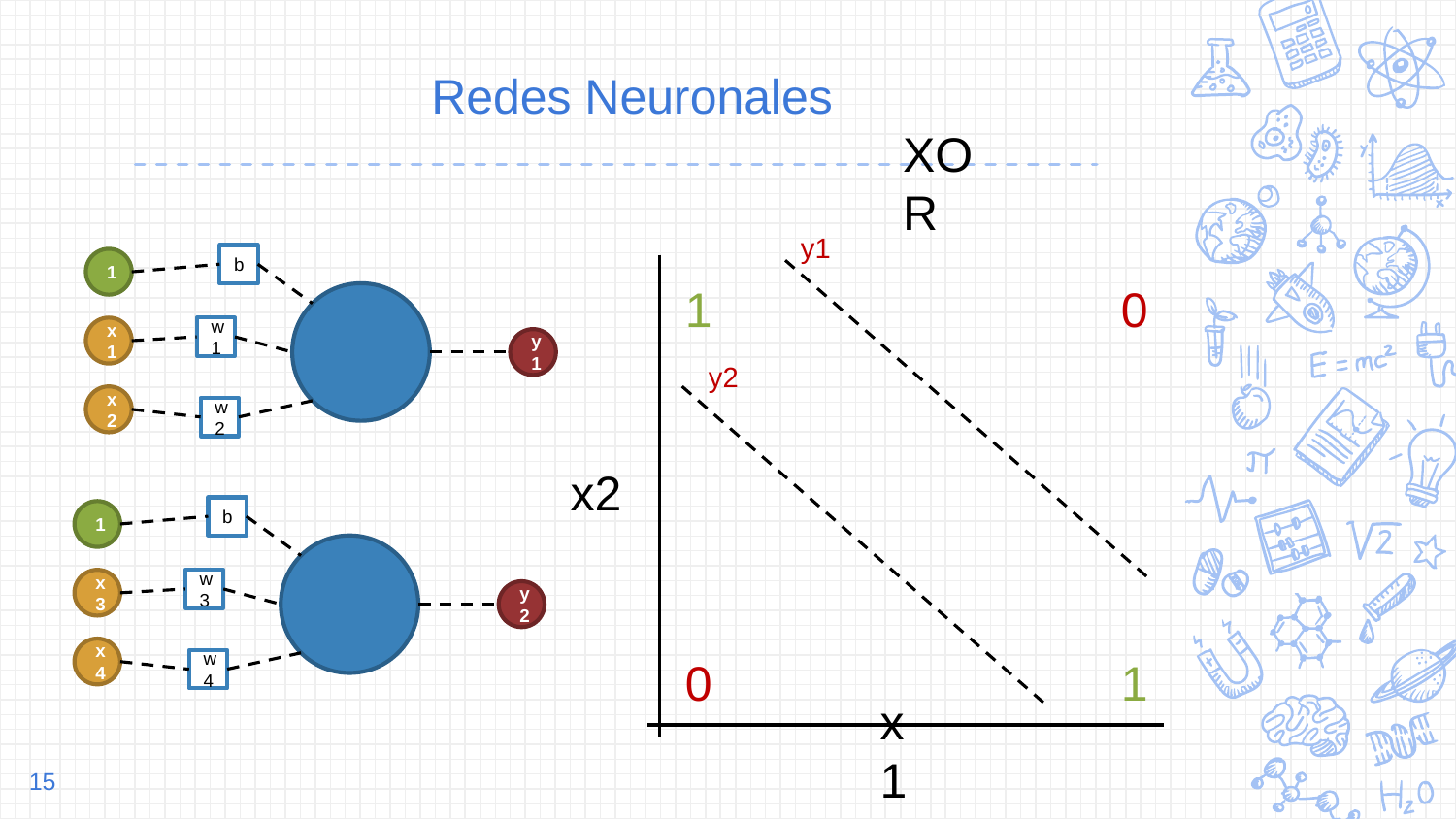

# Redes Neuronales
XOR
y1
b
1
1
0

x1
w1
y1
y2
x2
w2
x2
b
1

x3
w3
y2
x4
0
1
w4
x1
15